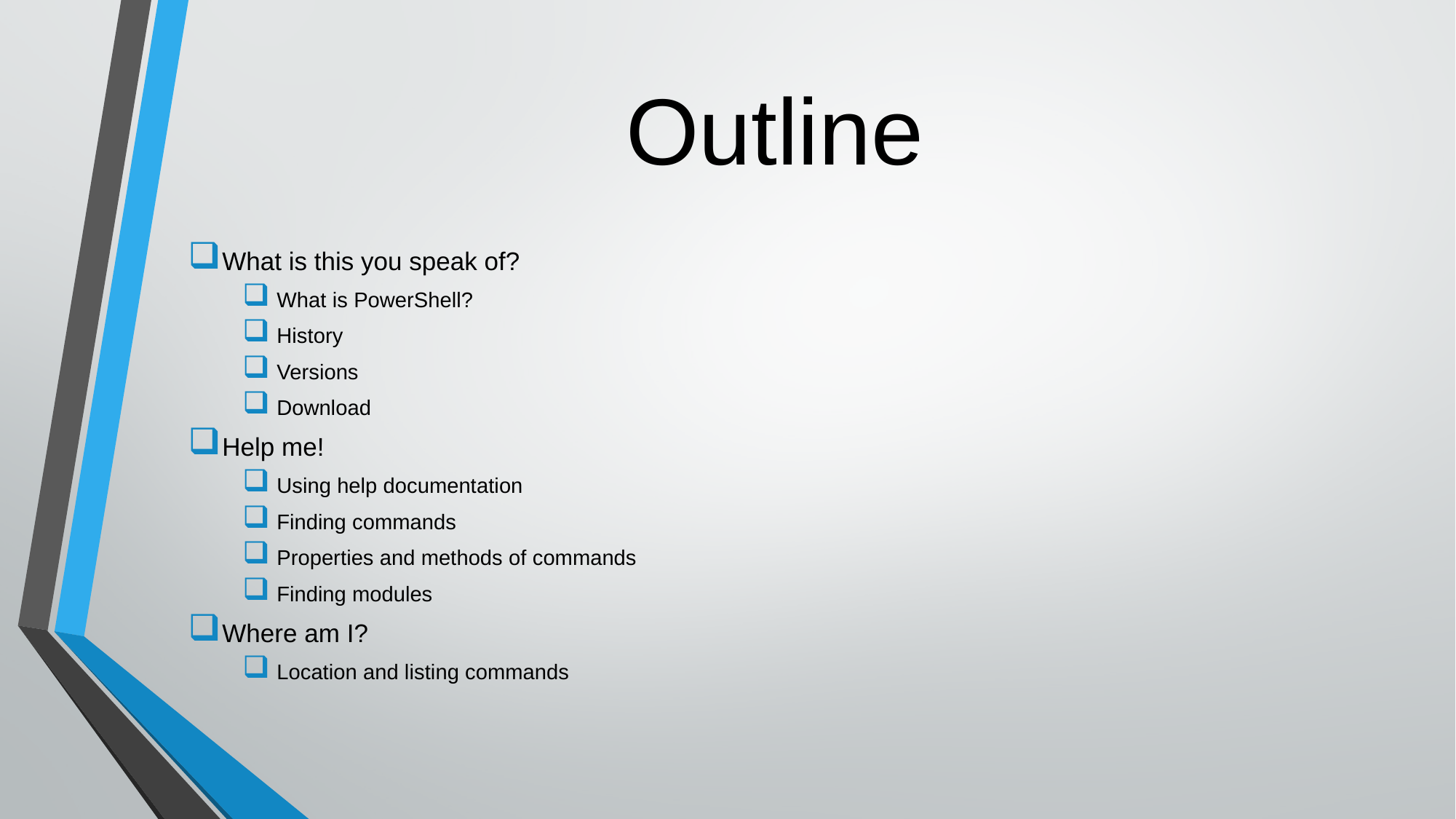

# Outline
What is this you speak of?
What is PowerShell?
History
Versions
Download
Help me!
Using help documentation
Finding commands
Properties and methods of commands
Finding modules
Where am I?
Location and listing commands